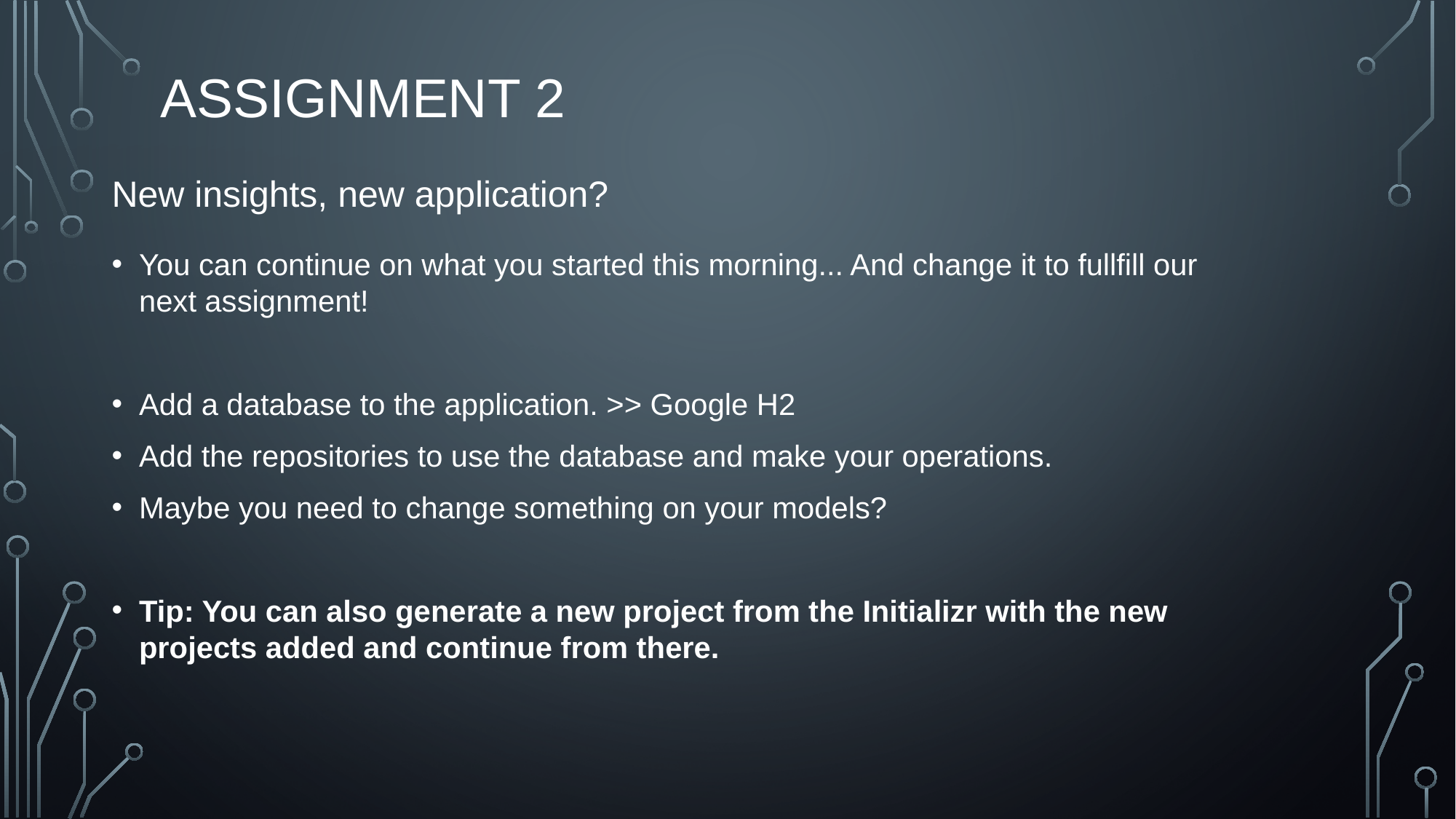

# ASSIGNMENT 2
New insights, new application?
You can continue on what you started this morning... And change it to fullfill our next assignment!

Add a database to the application. >> Google H2
Add the repositories to use the database and make your operations.
Maybe you need to change something on your models?

Tip: You can also generate a new project from the Initializr with the new projects added and continue from there.